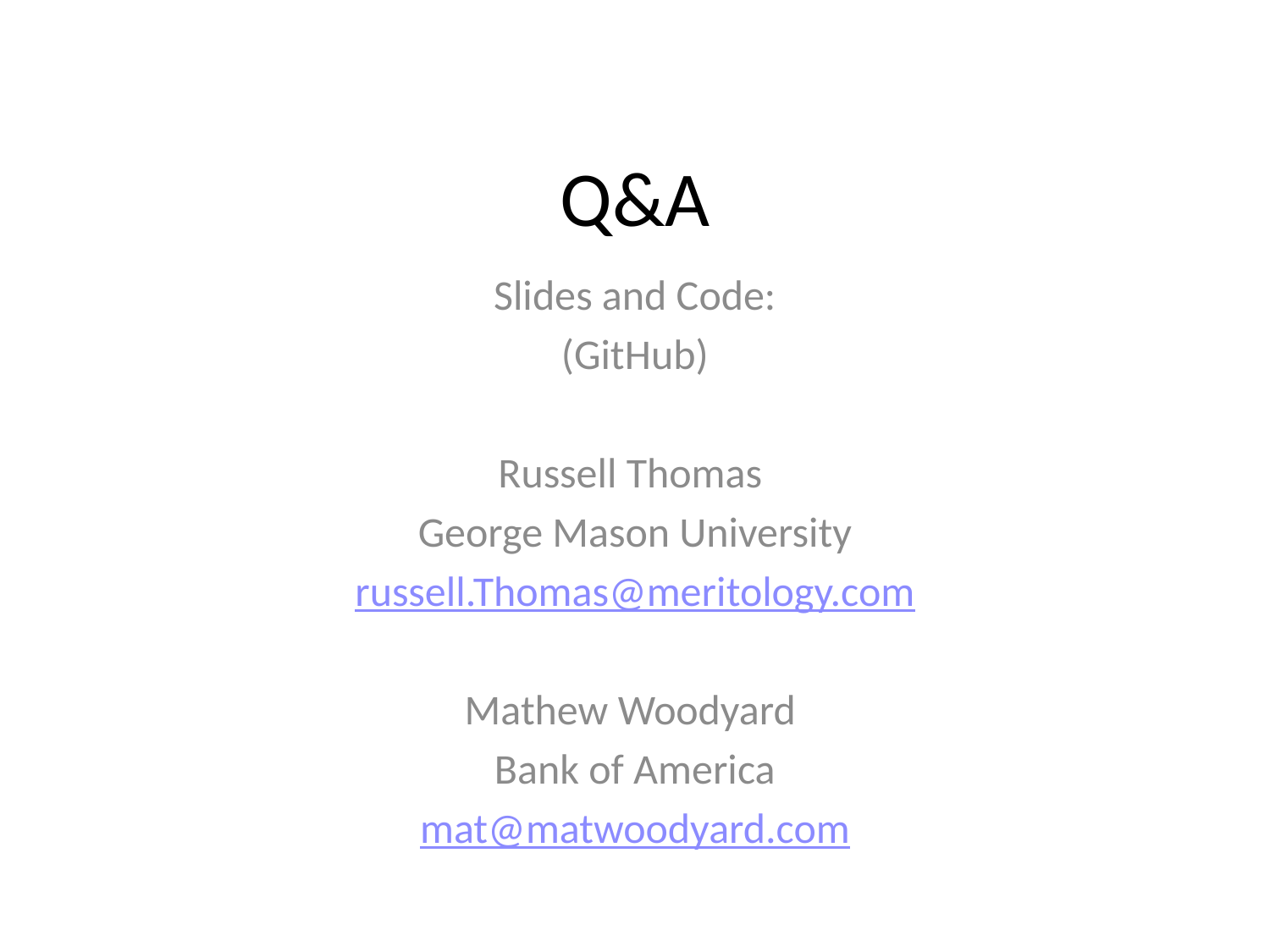

# Q&A
Slides and Code:
(GitHub)

Russell Thomas
George Mason University
russell.Thomas@meritology.com

Mathew Woodyard
Bank of America
mat@matwoodyard.com